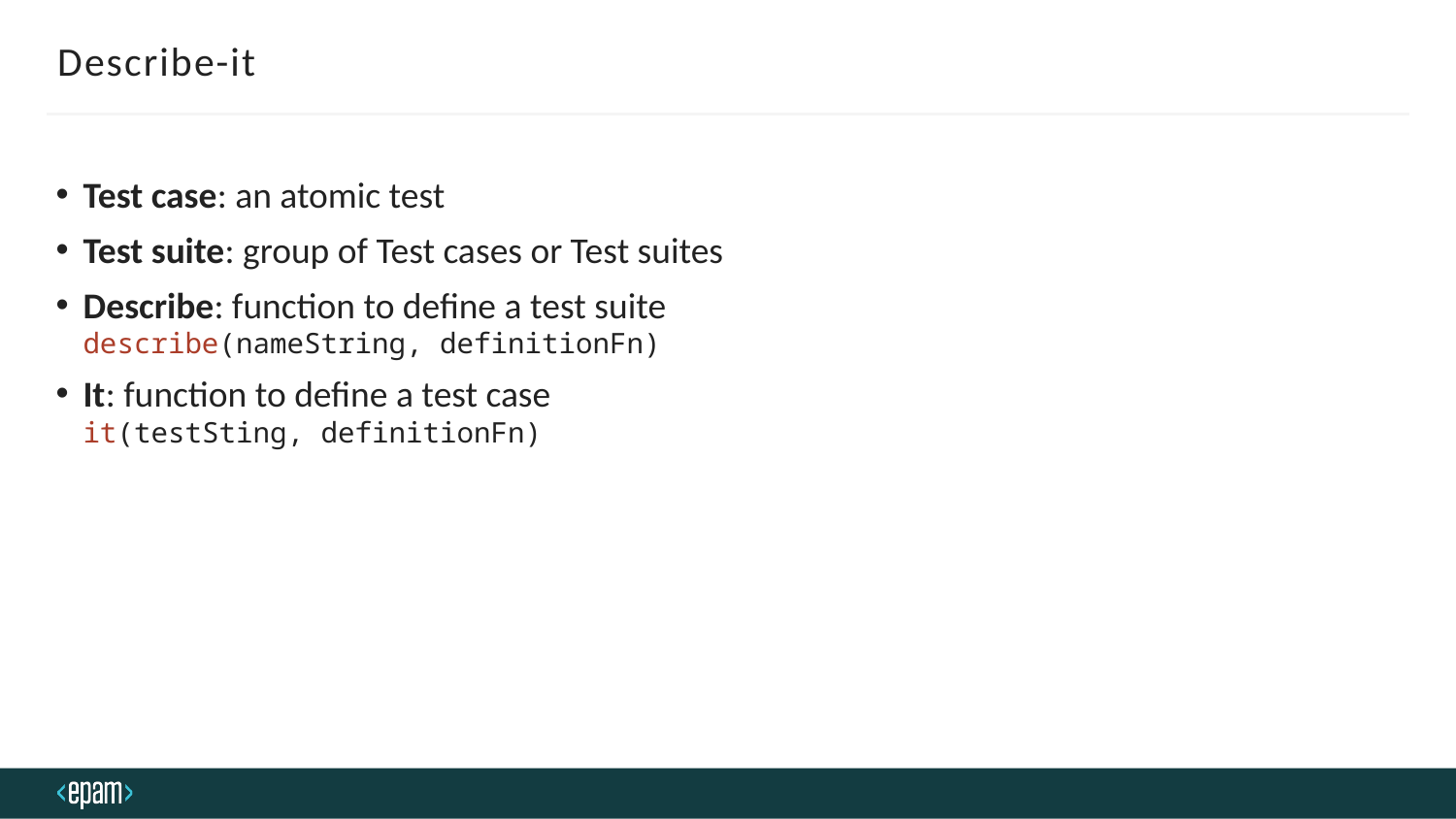

# Describe-it
Test case: an atomic test
Test suite: group of Test cases or Test suites
Describe: function to define a test suite
describe(nameString, definitionFn)
It: function to define a test case
it(testSting, definitionFn)